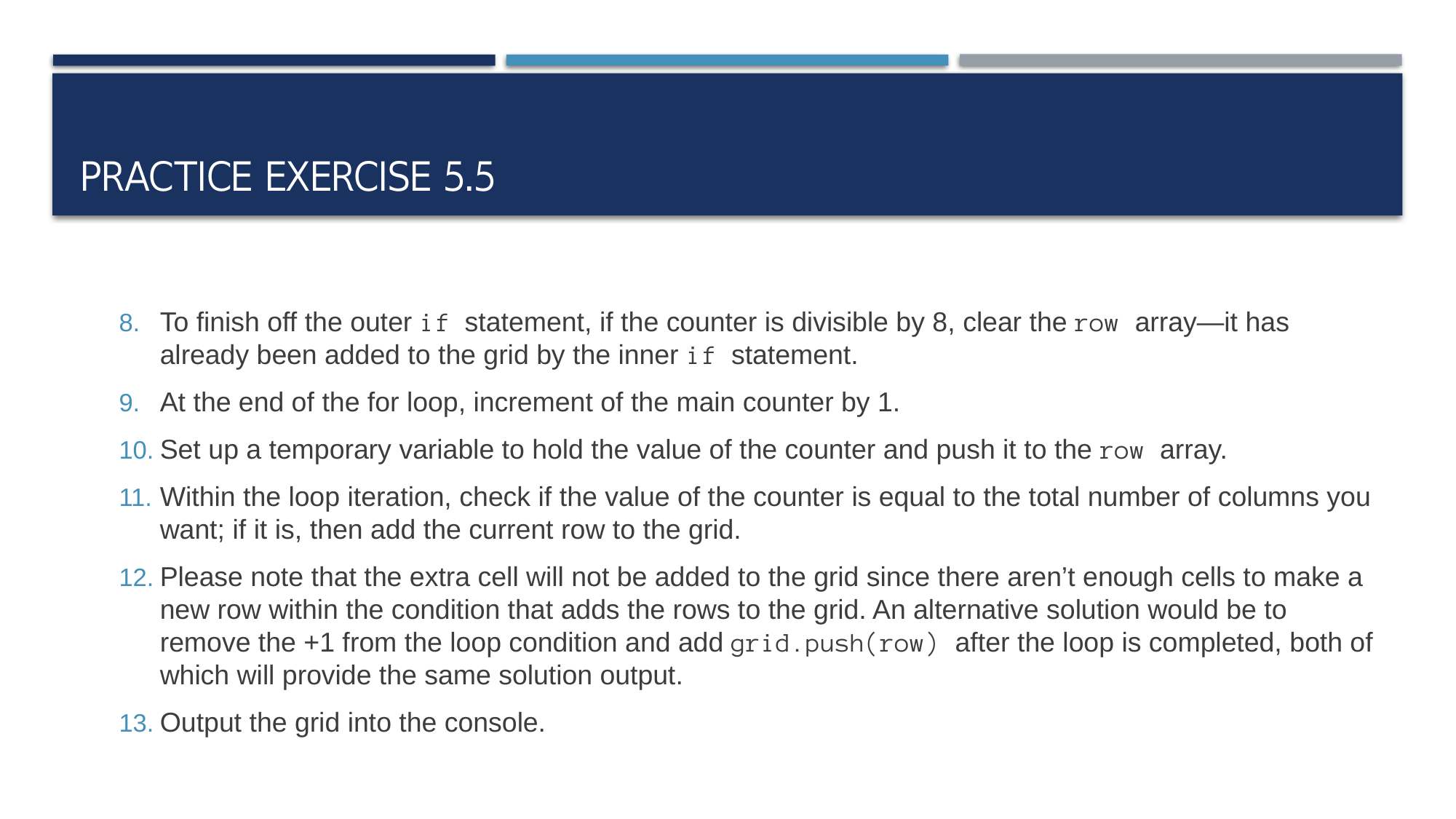

# Practice exercise 5.5
To finish off the outer if statement, if the counter is divisible by 8, clear the row array—it has already been added to the grid by the inner if statement.
At the end of the for loop, increment of the main counter by 1.
Set up a temporary variable to hold the value of the counter and push it to the row array.
Within the loop iteration, check if the value of the counter is equal to the total number of columns you want; if it is, then add the current row to the grid.
Please note that the extra cell will not be added to the grid since there aren’t enough cells to make a new row within the condition that adds the rows to the grid. An alternative solution would be to remove the +1 from the loop condition and add grid.push(row) after the loop is completed, both of which will provide the same solution output.
Output the grid into the console.